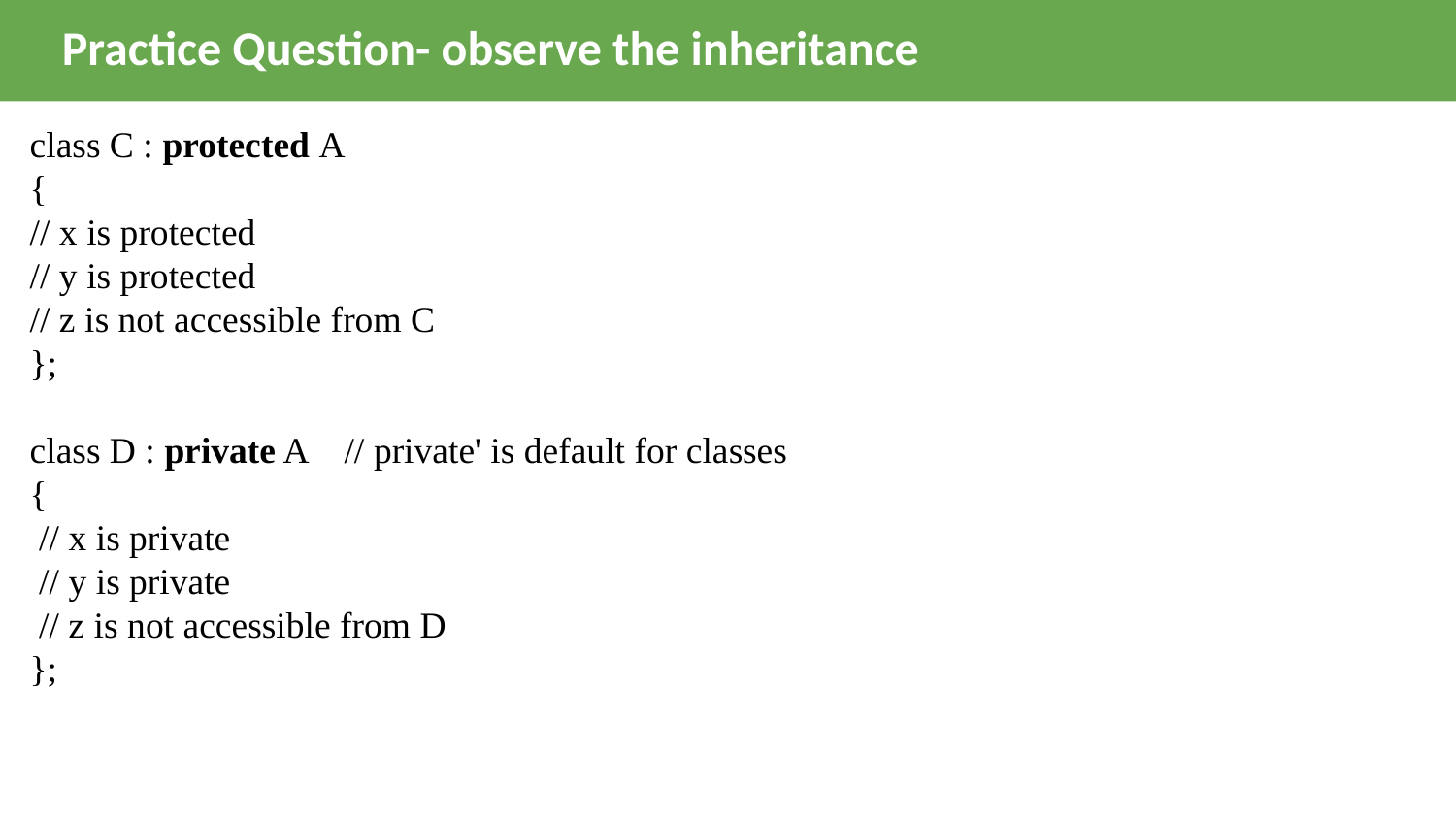

Practice Question- observe the inheritance
class C : protected A
{
// x is protected
// y is protected
// z is not accessible from C
};

class D : private A    // private' is default for classes
{
 // x is private
 // y is private
 // z is not accessible from D
};